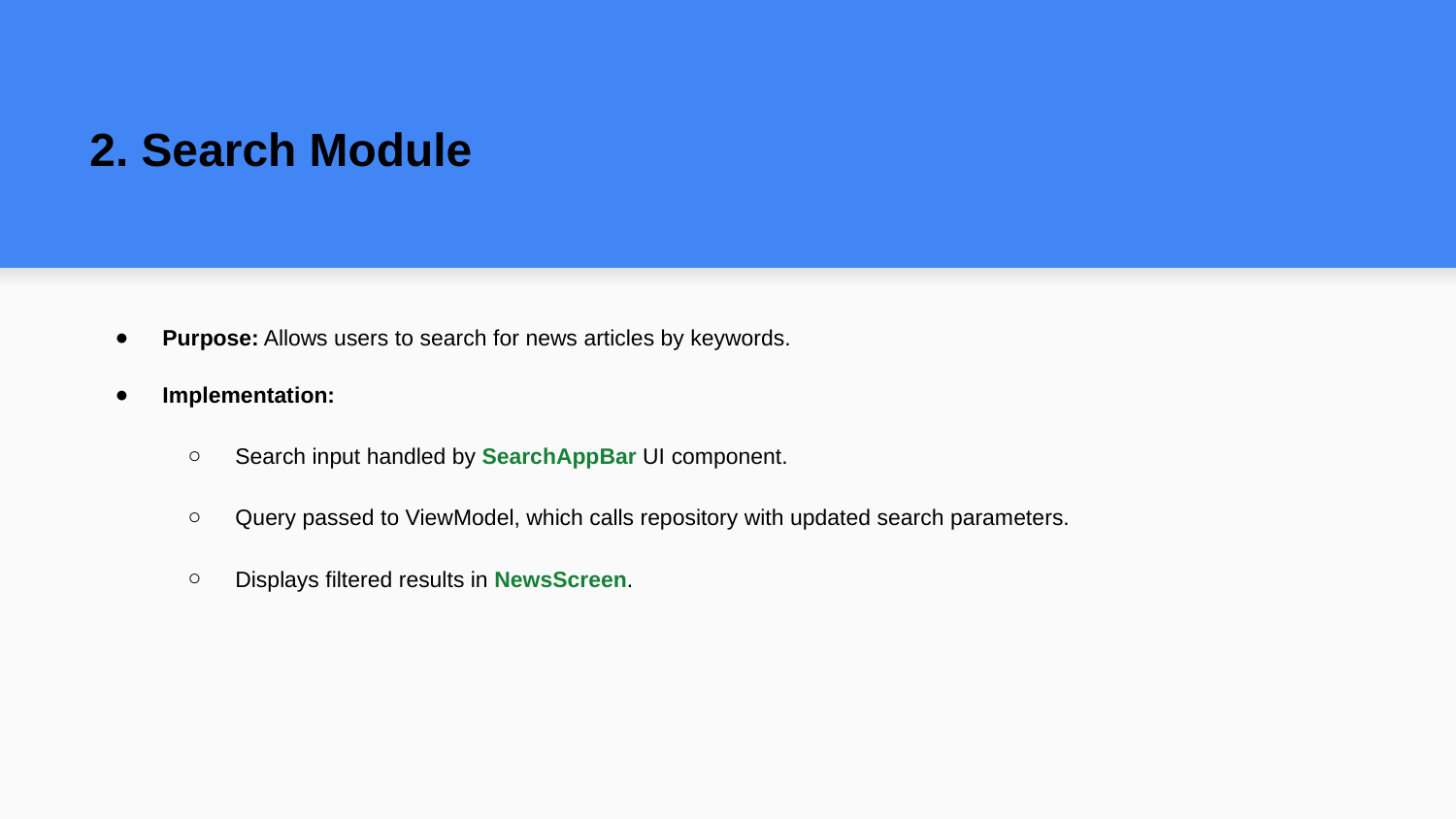

# 2. Search Module
Purpose: Allows users to search for news articles by keywords.
Implementation:
Search input handled by SearchAppBar UI component.
Query passed to ViewModel, which calls repository with updated search parameters.
Displays filtered results in NewsScreen.